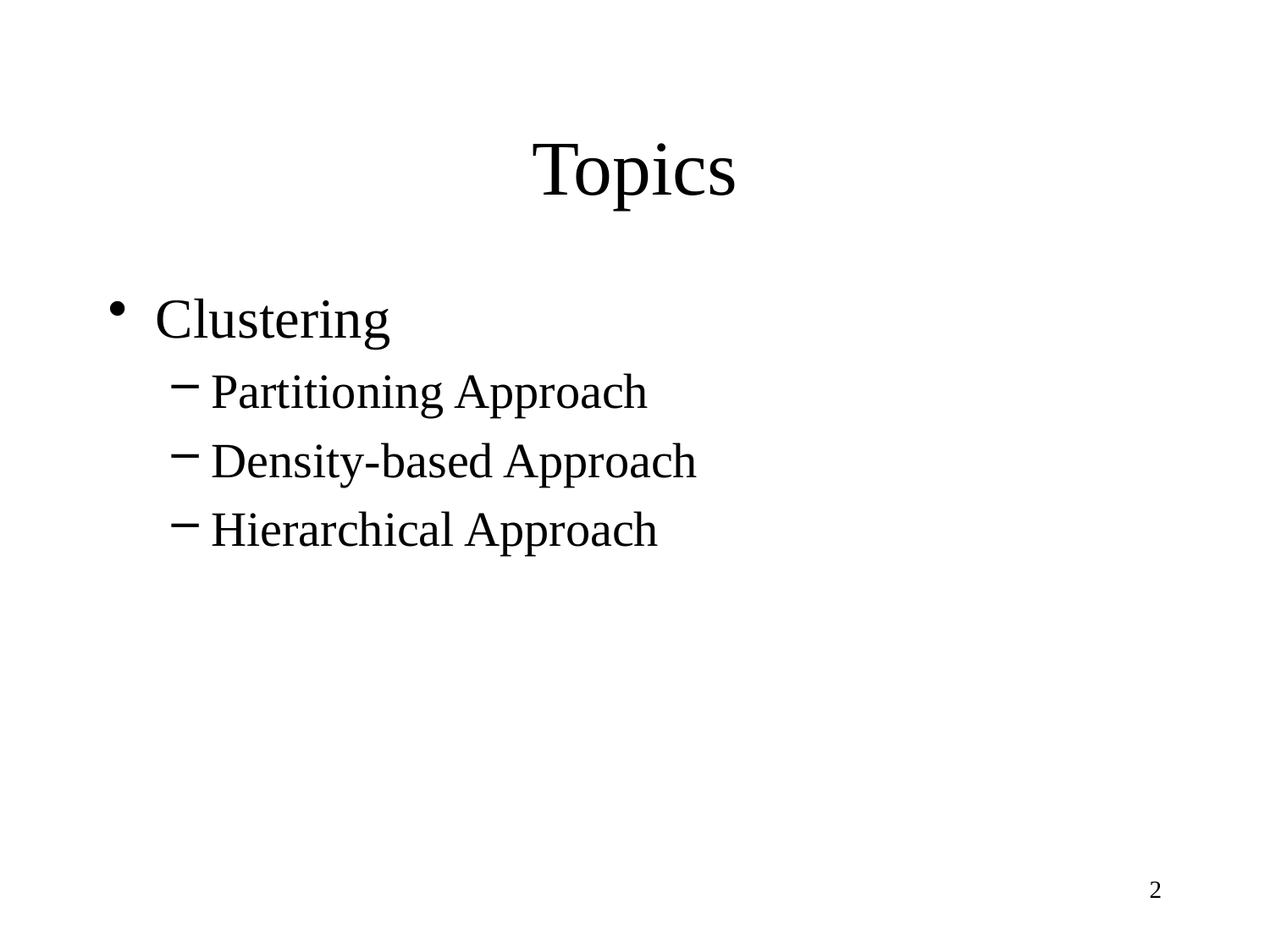

# Topics
Clustering
Partitioning Approach
Density-based Approach
Hierarchical Approach

2